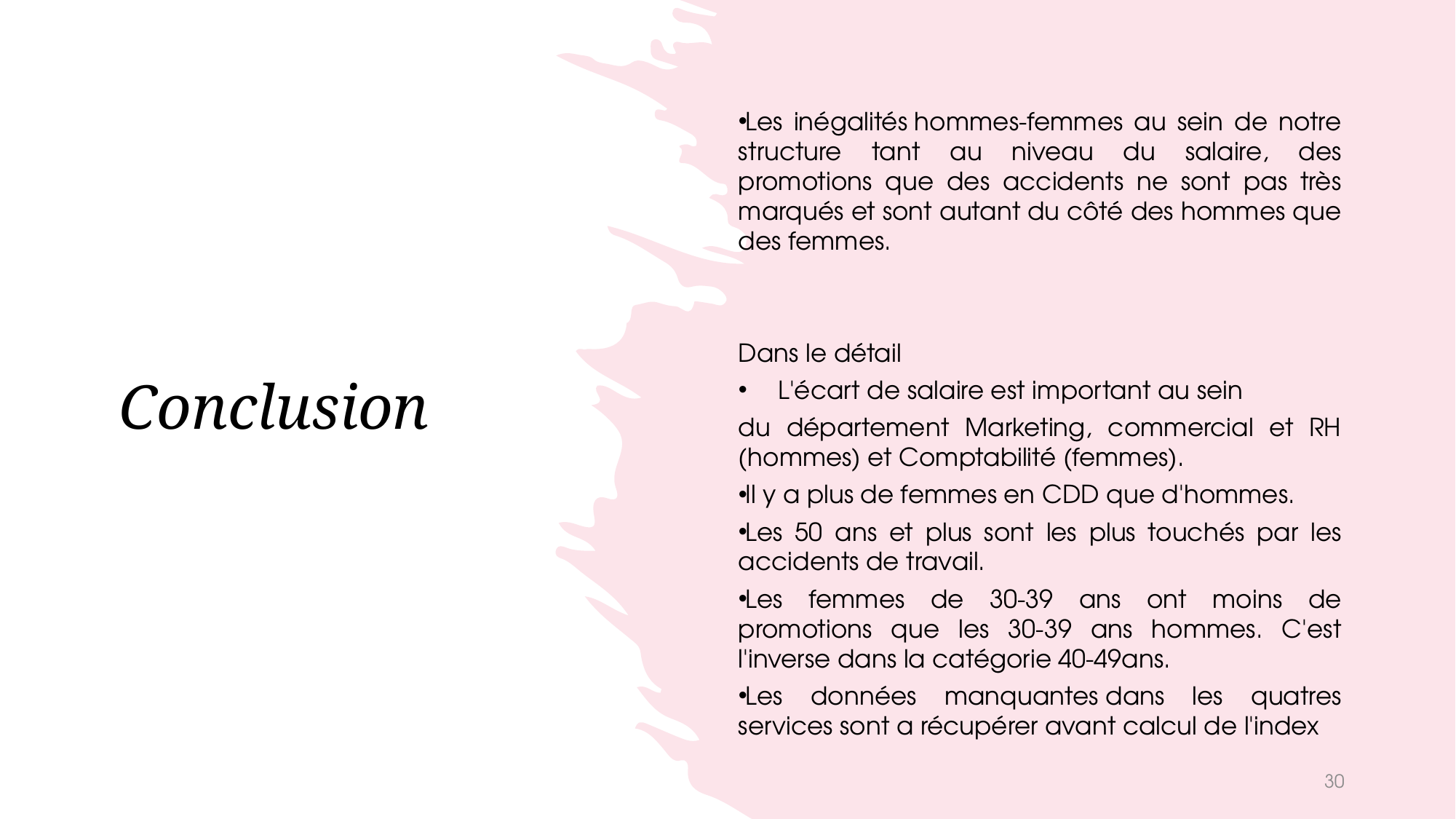

Les inégalités hommes-femmes au sein de notre structure tant au niveau du salaire, des promotions que des accidents ne sont pas très marqués et sont autant du côté des hommes que des femmes.

Dans le détail
L'écart de salaire est important au sein
du département Marketing, commercial et RH (hommes) et Comptabilité (femmes).
Il y a plus de femmes en CDD que d'hommes.
Les 50 ans et plus sont les plus touchés par les accidents de travail.
Les femmes de 30-39 ans ont moins de promotions que les 30-39 ans hommes. C'est l'inverse dans la catégorie 40-49ans.
Les données manquantes dans les quatres services sont a récupérer avant calcul de l'index

# Conclusion
30